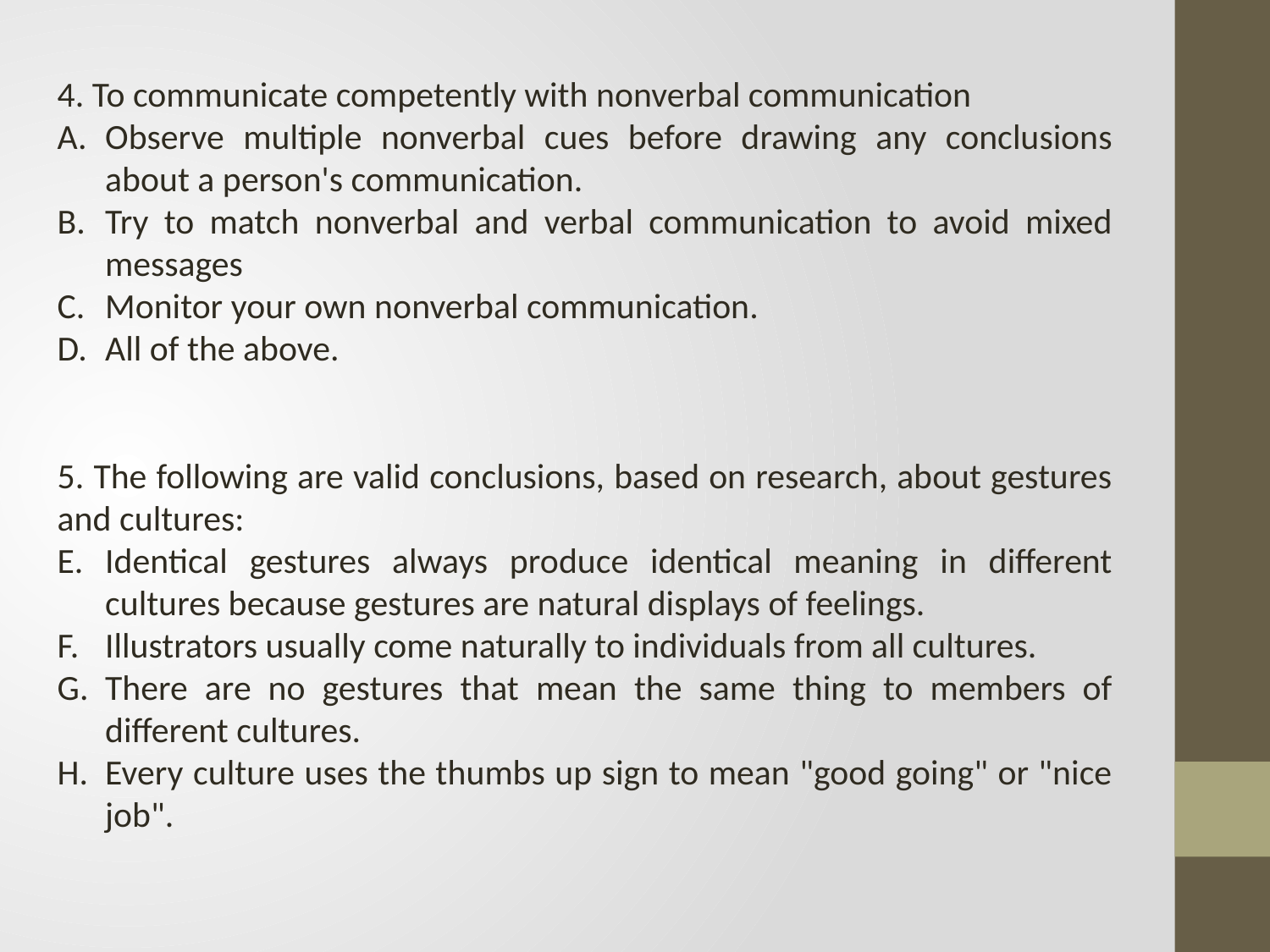

4. To communicate competently with nonverbal communication
Observe multiple nonverbal cues before drawing any conclusions about a person's communication.
Try to match nonverbal and verbal communication to avoid mixed messages
Monitor your own nonverbal communication.
All of the above.

5. The following are valid conclusions, based on research, about gestures and cultures:
Identical gestures always produce identical meaning in different cultures because gestures are natural displays of feelings.
Illustrators usually come naturally to individuals from all cultures.
There are no gestures that mean the same thing to members of different cultures.
Every culture uses the thumbs up sign to mean "good going" or "nice job".